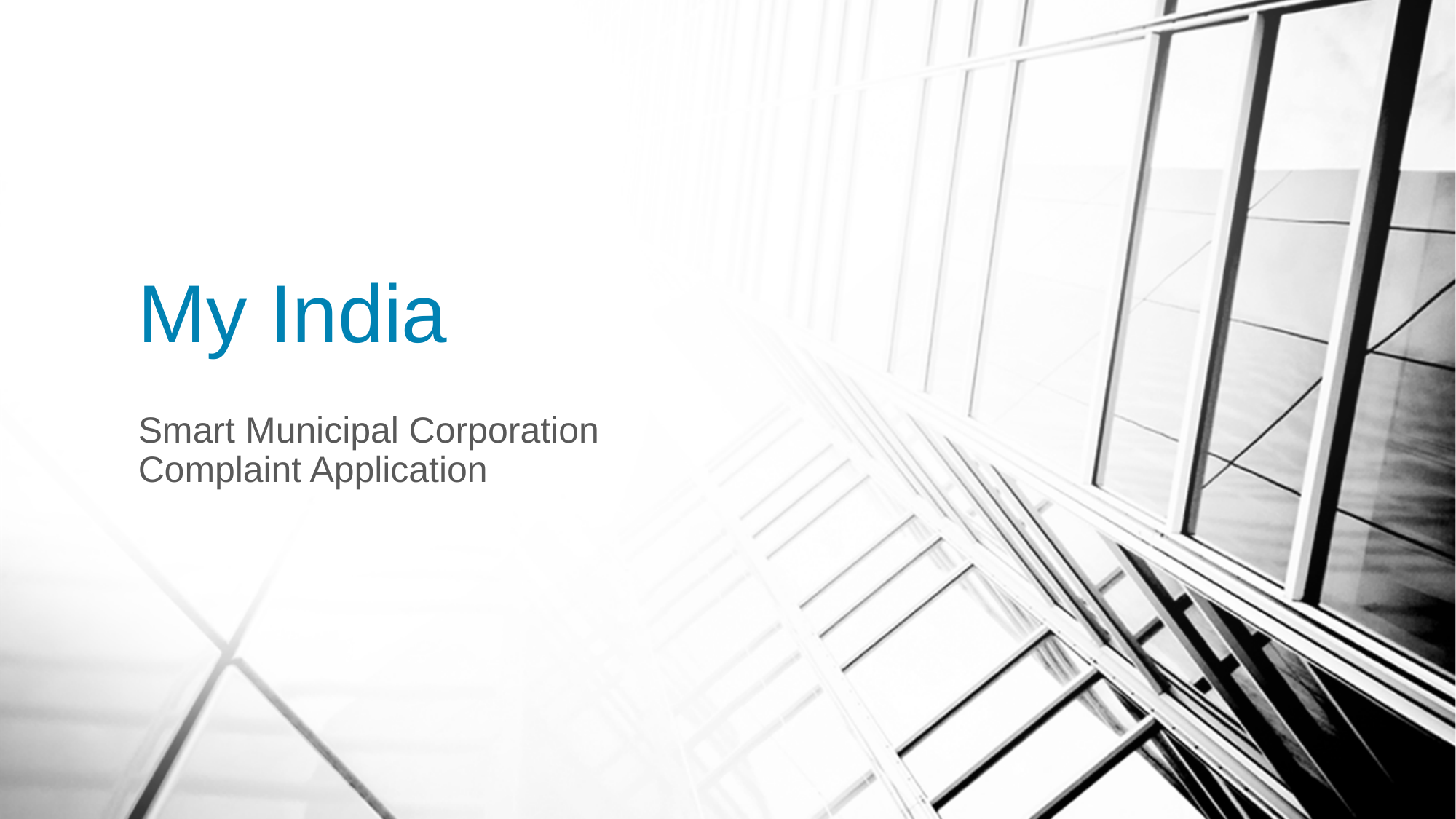

# My India
Smart Municipal Corporation Complaint Application